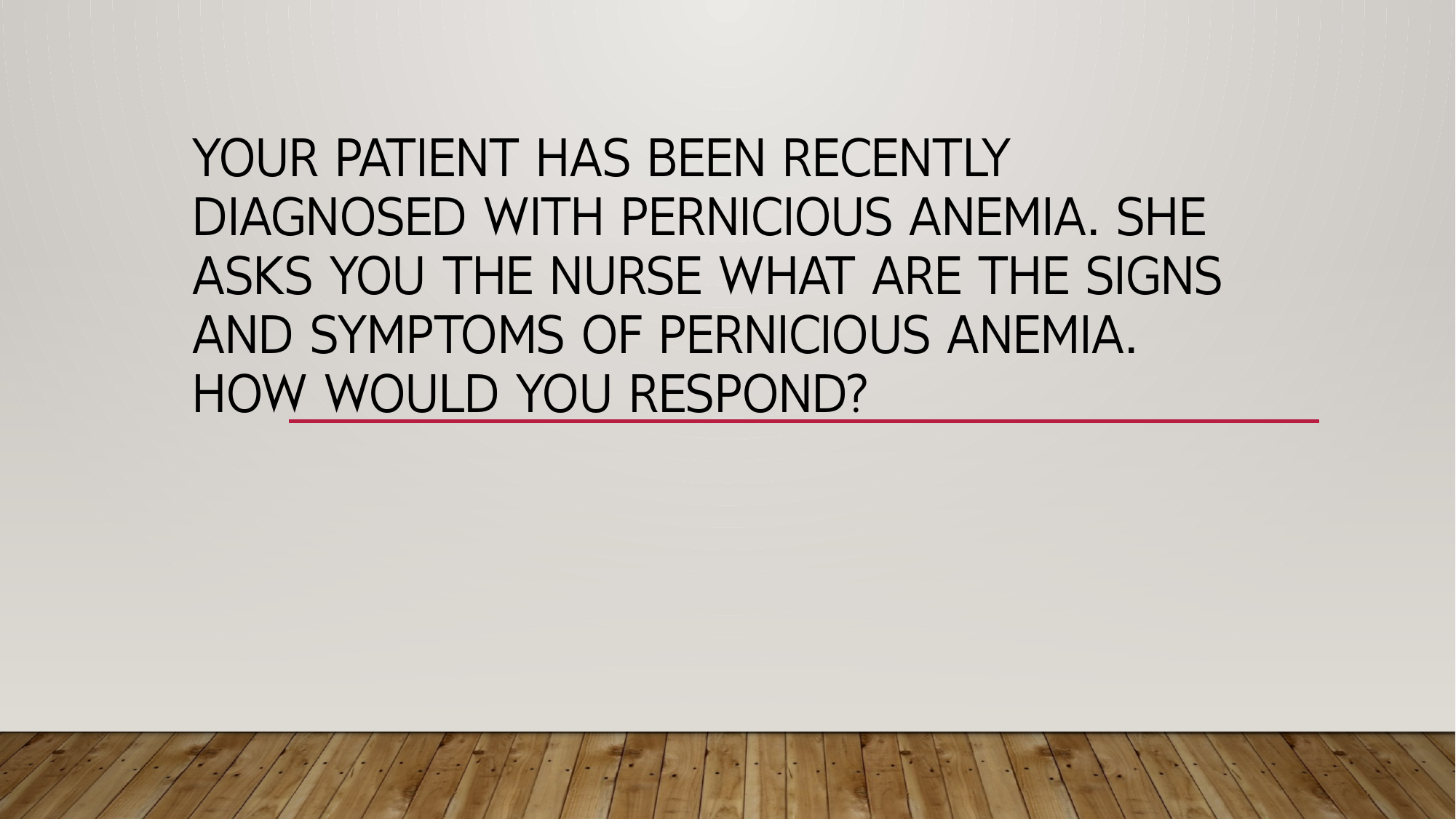

# Your patient has been recently diagnosed with pernicious anemia. She asks you the nurse what are the signs and symptoms of pernicious anemia. How would you respond?